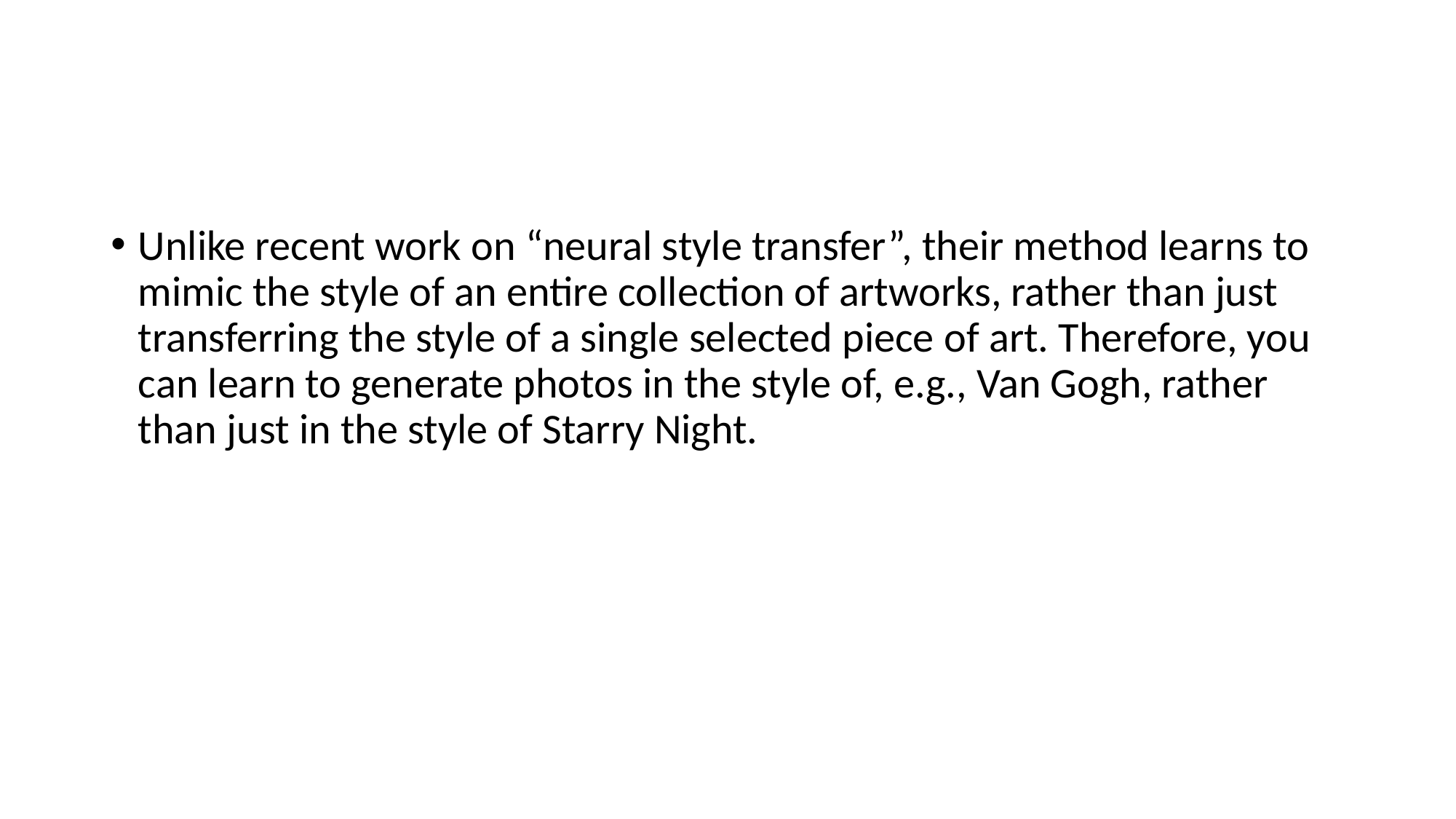

Unlike recent work on “neural style transfer”, their method learns to mimic the style of an entire collection of artworks, rather than just transferring the style of a single selected piece of art. Therefore, you can learn to generate photos in the style of, e.g., Van Gogh, rather than just in the style of Starry Night.